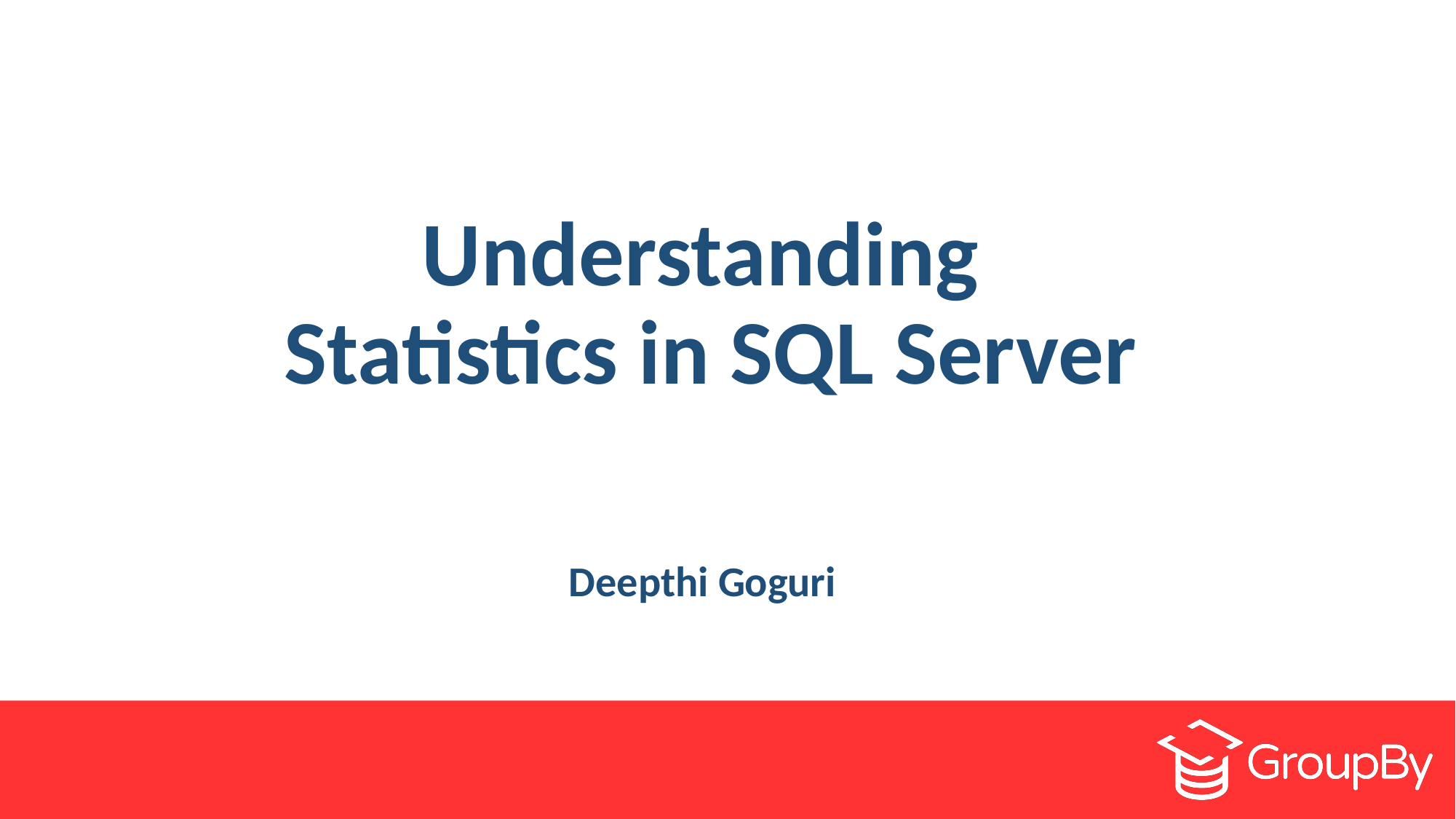

# Understanding Statistics in SQL Server
Deepthi Goguri